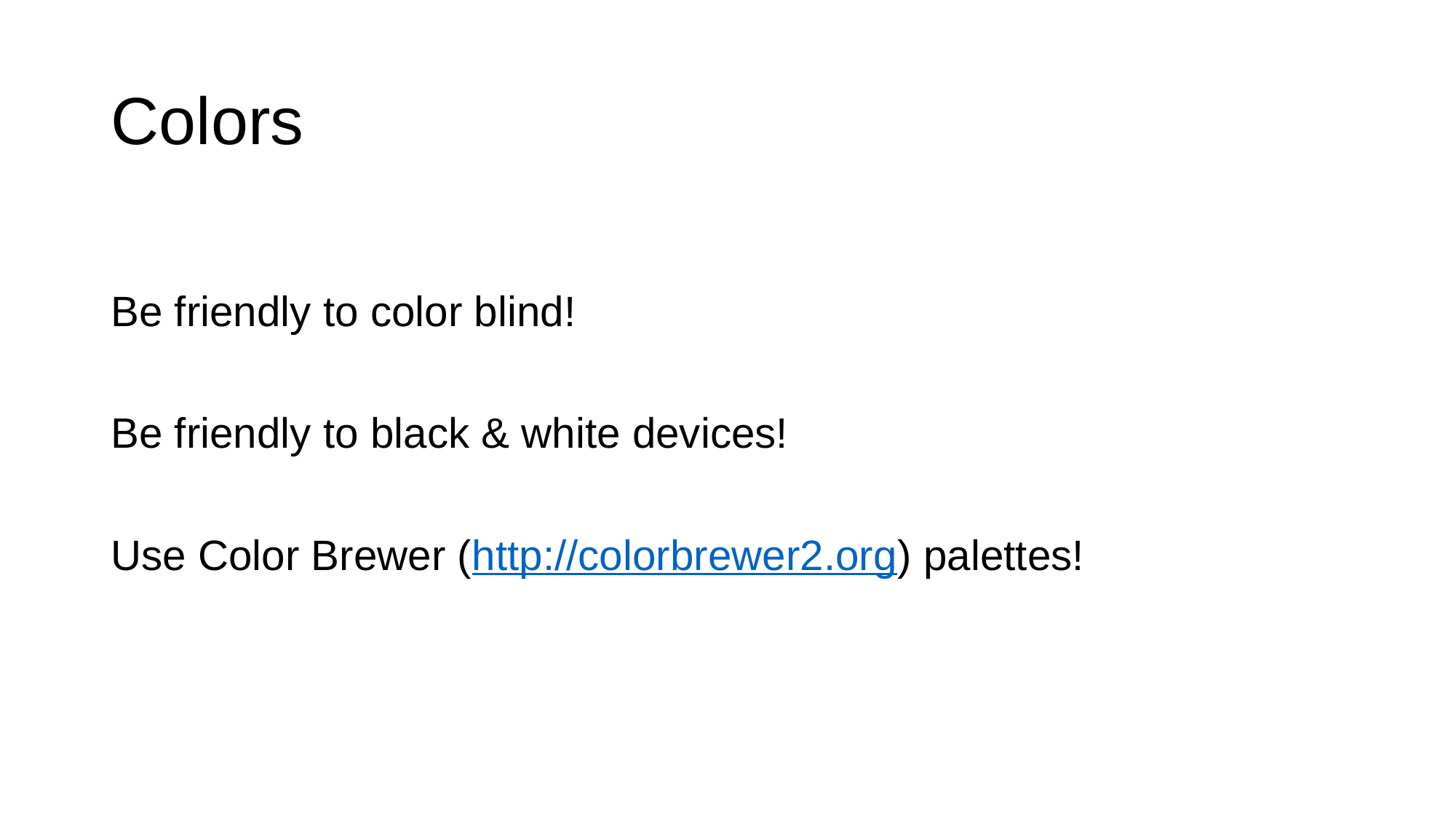

# Colors

Be friendly to color blind!

Be friendly to black & white devices!

Use Color Brewer (http://colorbrewer2.org) palettes!